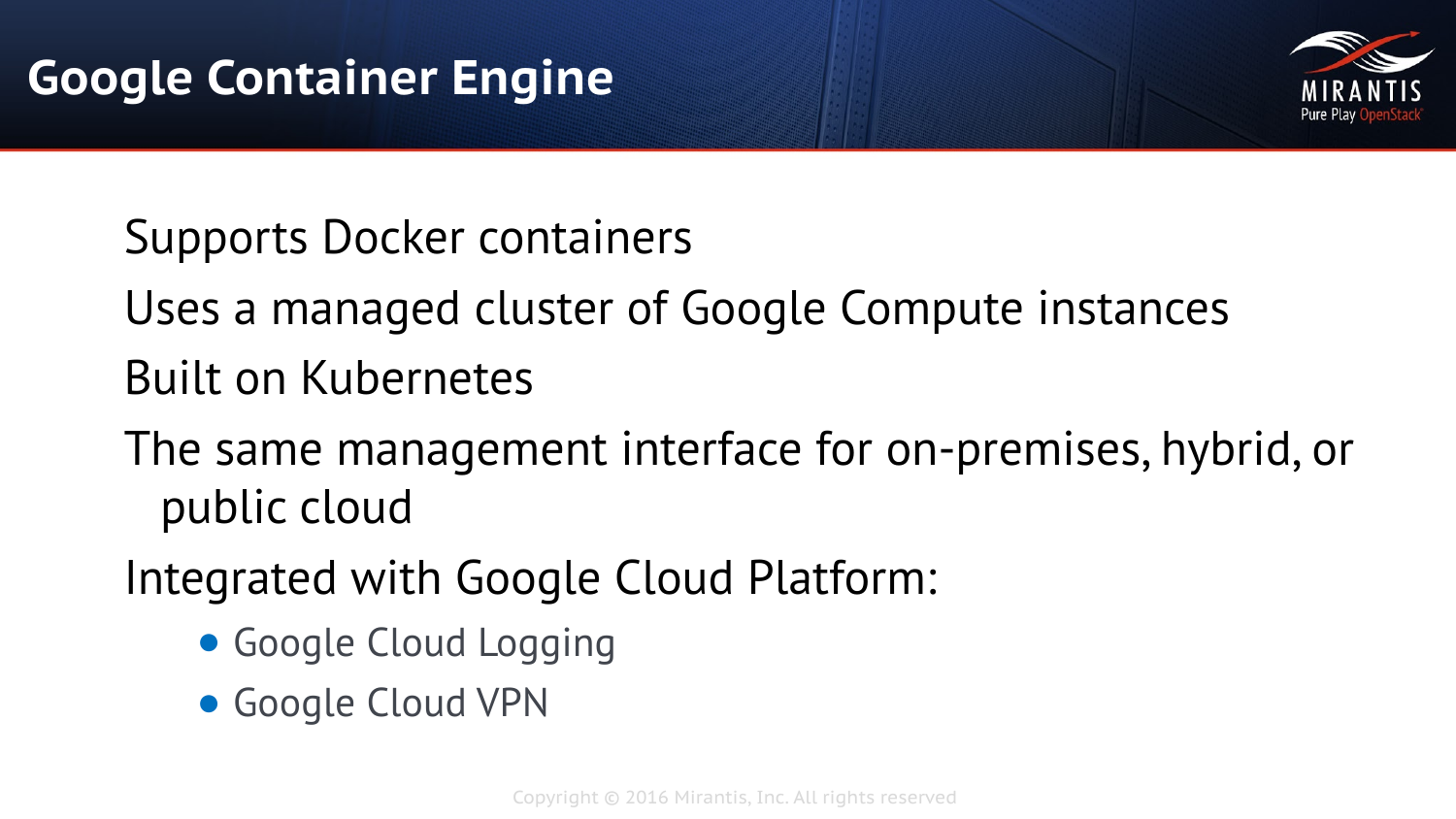

# Google Container Engine
Supports Docker containers
Uses a managed cluster of Google Compute instances
Built on Kubernetes
The same management interface for on-premises, hybrid, or public cloud
Integrated with Google Cloud Platform:
Google Cloud Logging
Google Cloud VPN